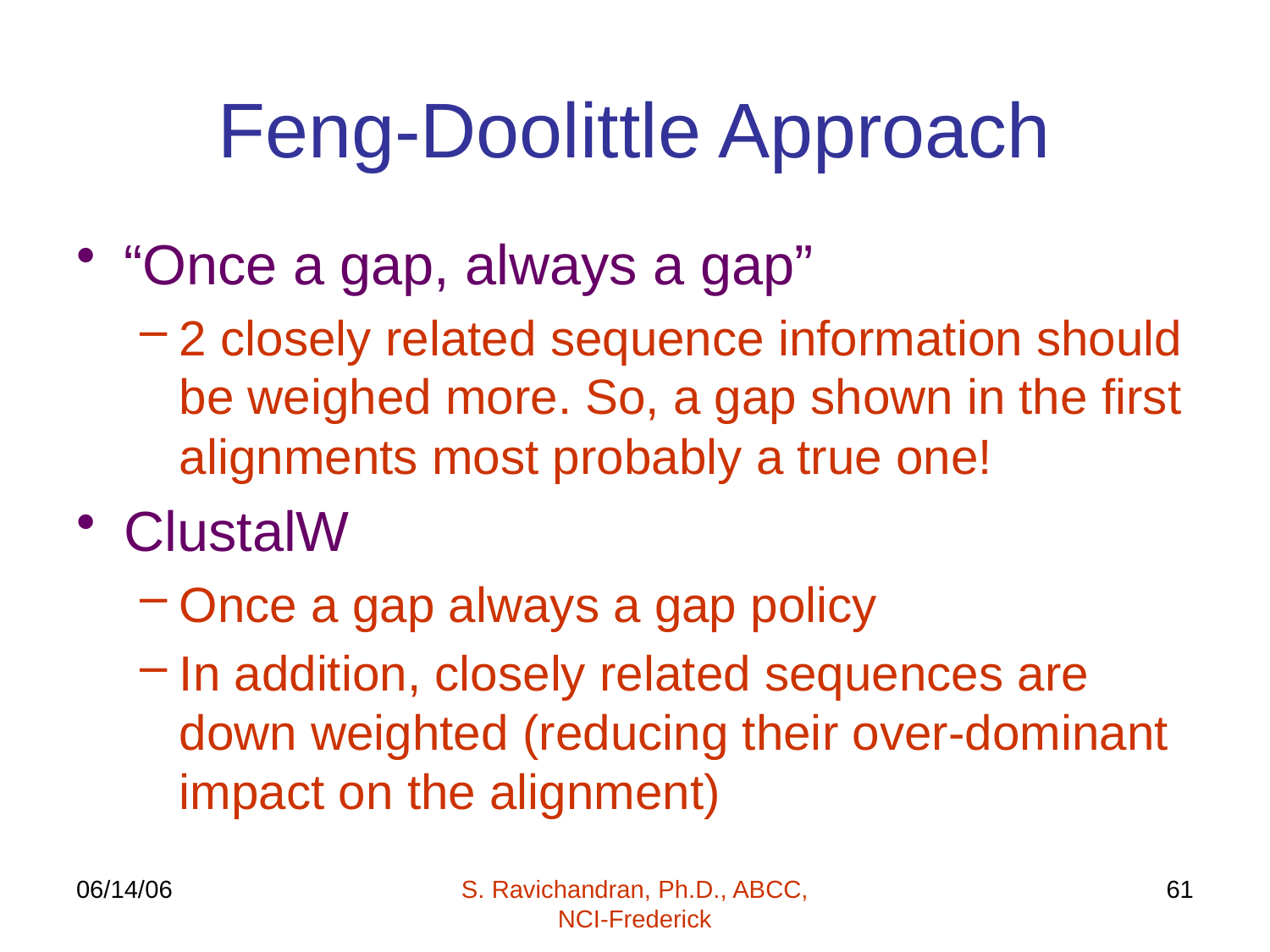

# Feng-Doolittle Approach
“Once a gap, always a gap”
2 closely related sequence information should be weighed more. So, a gap shown in the first alignments most probably a true one!
ClustalW
Once a gap always a gap policy
In addition, closely related sequences are down weighted (reducing their over-dominant impact on the alignment)
06/14/06
S. Ravichandran, Ph.D., ABCC, NCI-Frederick
61